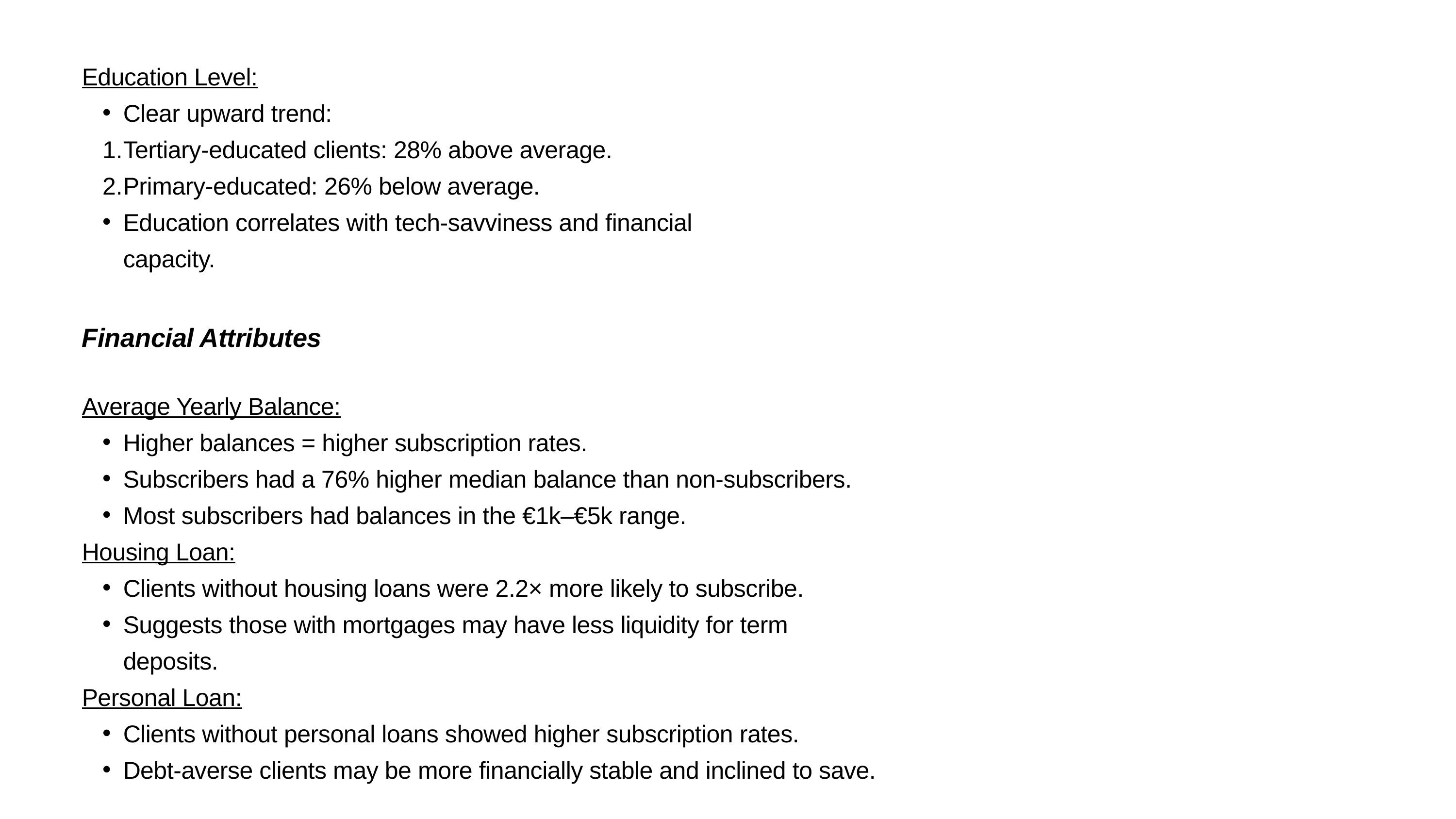

Education Level:
Clear upward trend:
Tertiary-educated clients: 28% above average.
Primary-educated: 26% below average.
Education correlates with tech-savviness and financial capacity.
Financial Attributes
Average Yearly Balance:
Higher balances = higher subscription rates.
Subscribers had a 76% higher median balance than non-subscribers.
Most subscribers had balances in the €1k–€5k range.
Housing Loan:
Clients without housing loans were 2.2× more likely to subscribe.
Suggests those with mortgages may have less liquidity for term deposits.
Personal Loan:
Clients without personal loans showed higher subscription rates.
Debt-averse clients may be more financially stable and inclined to save.